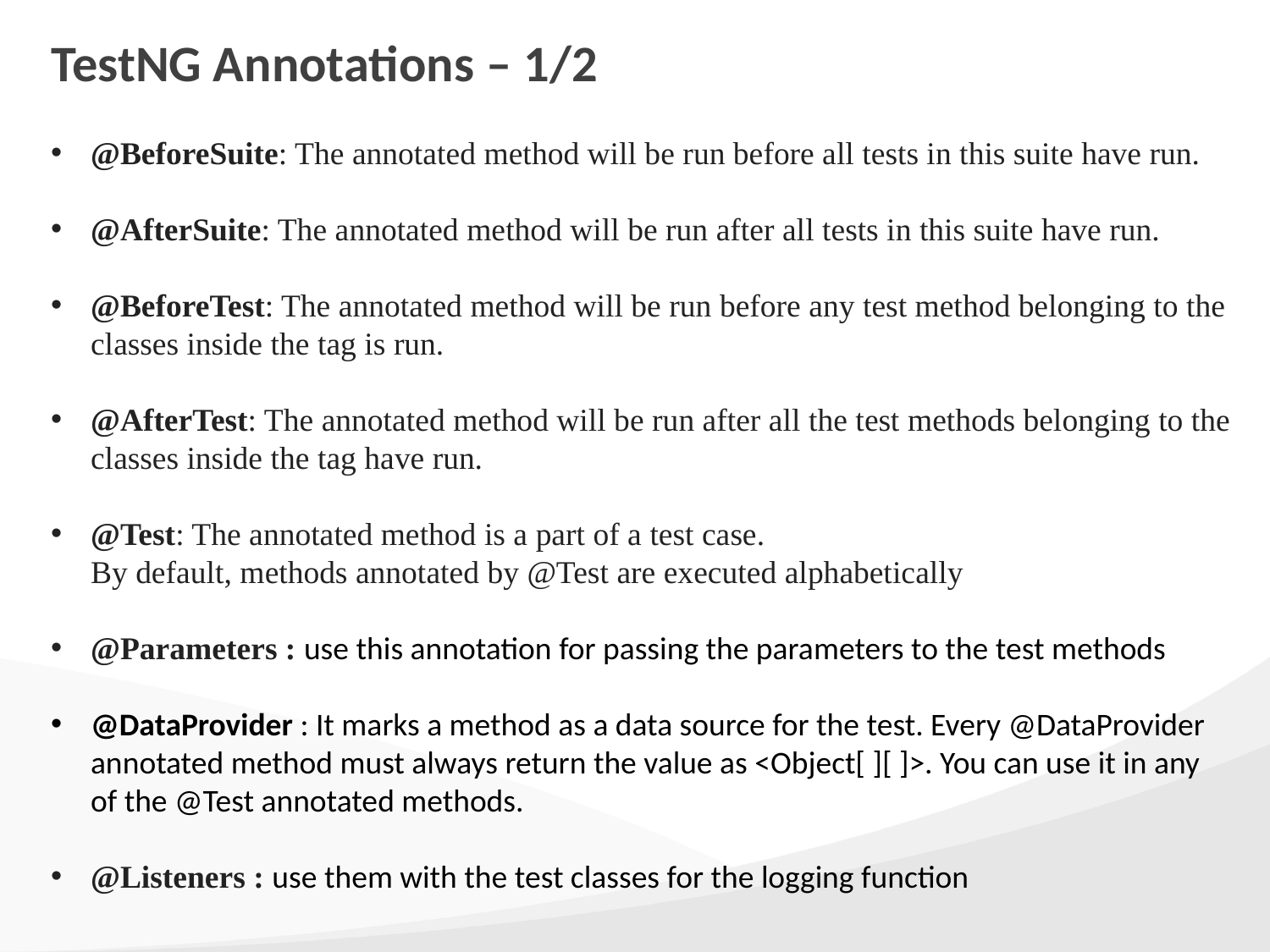

# TestNG Annotations – 1/2
@BeforeSuite: The annotated method will be run before all tests in this suite have run.

@AfterSuite: The annotated method will be run after all tests in this suite have run.

@BeforeTest: The annotated method will be run before any test method belonging to the classes inside the tag is run.

@AfterTest: The annotated method will be run after all the test methods belonging to the classes inside the tag have run.

@Test: The annotated method is a part of a test case.
By default, methods annotated by @Test are executed alphabetically

@Parameters : use this annotation for passing the parameters to the test methods

@DataProvider : It marks a method as a data source for the test. Every @DataProvider annotated method must always return the value as <Object[ ][ ]>. You can use it in any of the @Test annotated methods.

@Listeners : use them with the test classes for the logging function